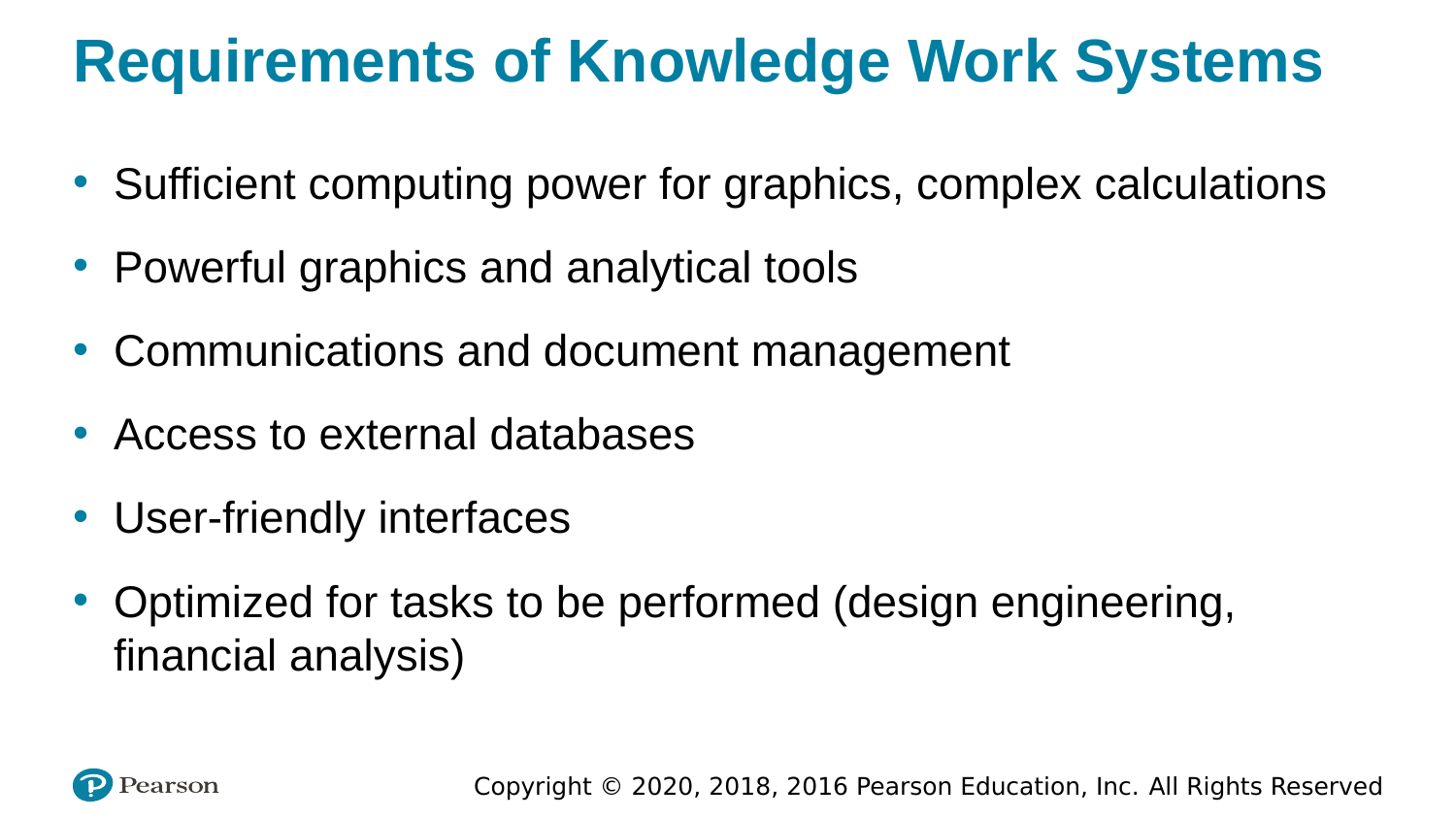

# Requirements of Knowledge Work Systems
Sufficient computing power for graphics, complex calculations
Powerful graphics and analytical tools
Communications and document management
Access to external databases
User-friendly interfaces
Optimized for tasks to be performed (design engineering, financial analysis)